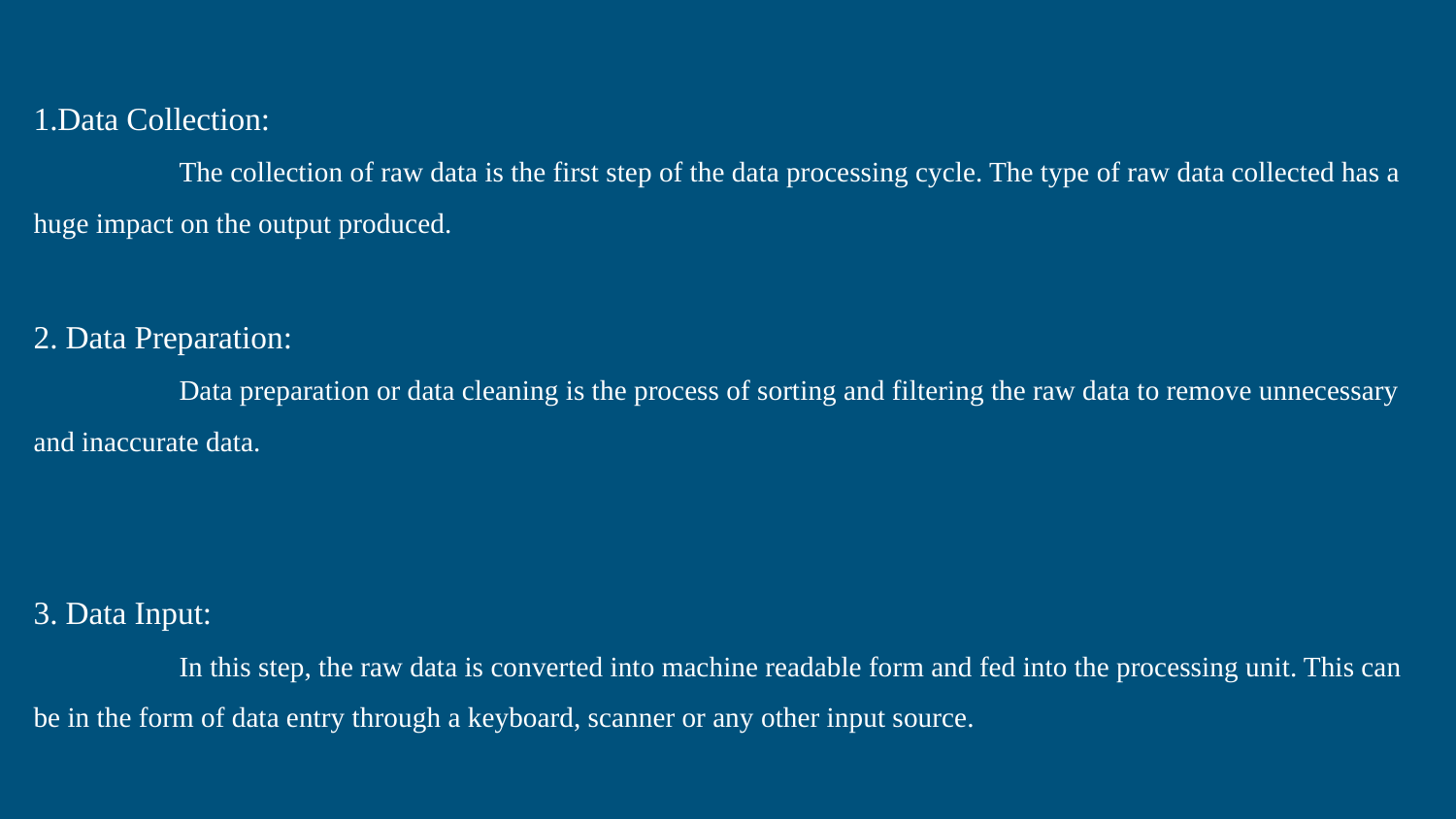

1.Data Collection:
	The collection of raw data is the first step of the data processing cycle. The type of raw data collected has a huge impact on the output produced.

2. Data Preparation:
	Data preparation or data cleaning is the process of sorting and filtering the raw data to remove unnecessary and inaccurate data.

3. Data Input:
	In this step, the raw data is converted into machine readable form and fed into the processing unit. This can be in the form of data entry through a keyboard, scanner or any other input source.